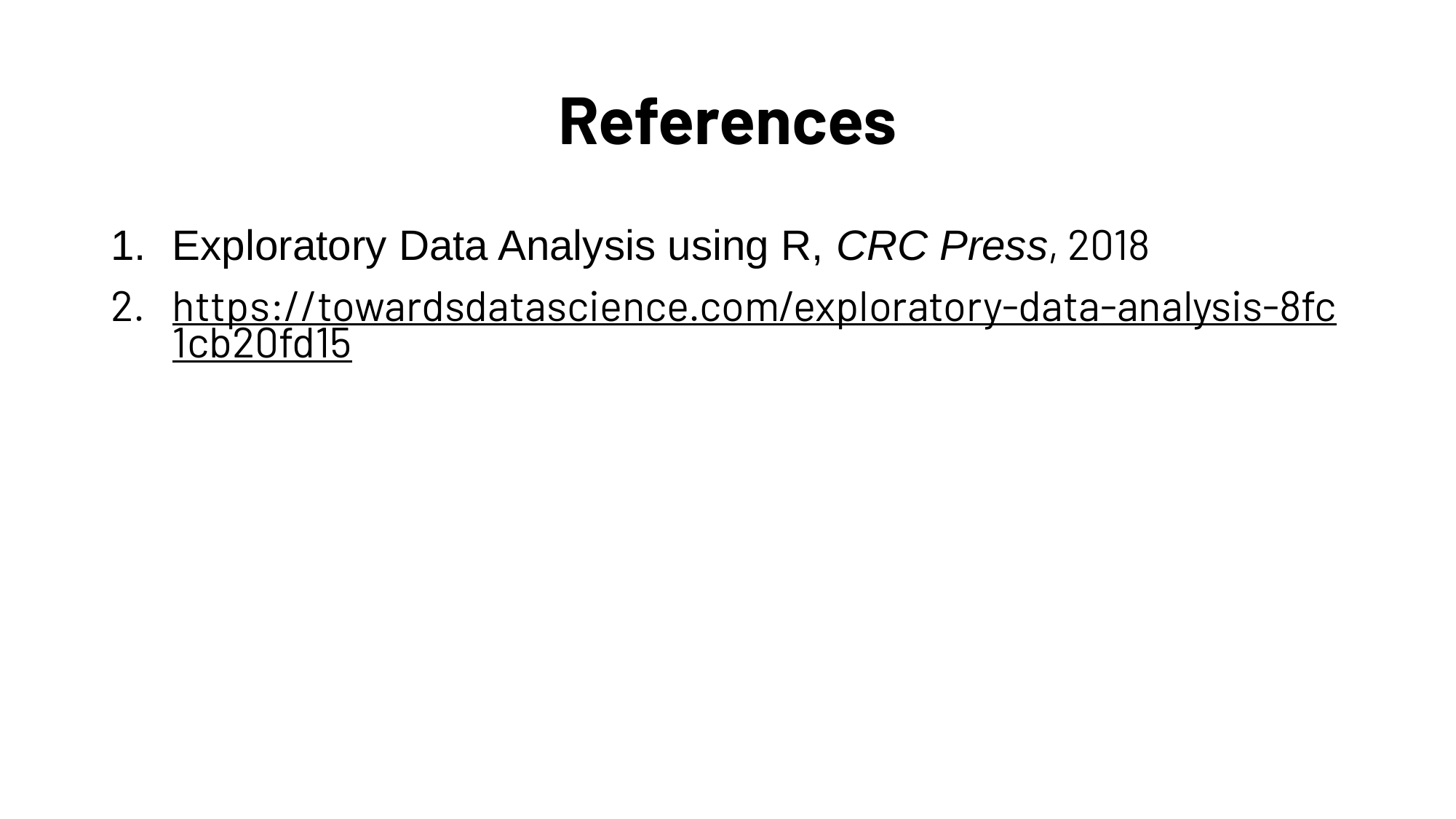

# References
Exploratory Data Analysis using R, CRC Press, 2018
https://towardsdatascience.com/exploratory-data-analysis-8fc1cb20fd15